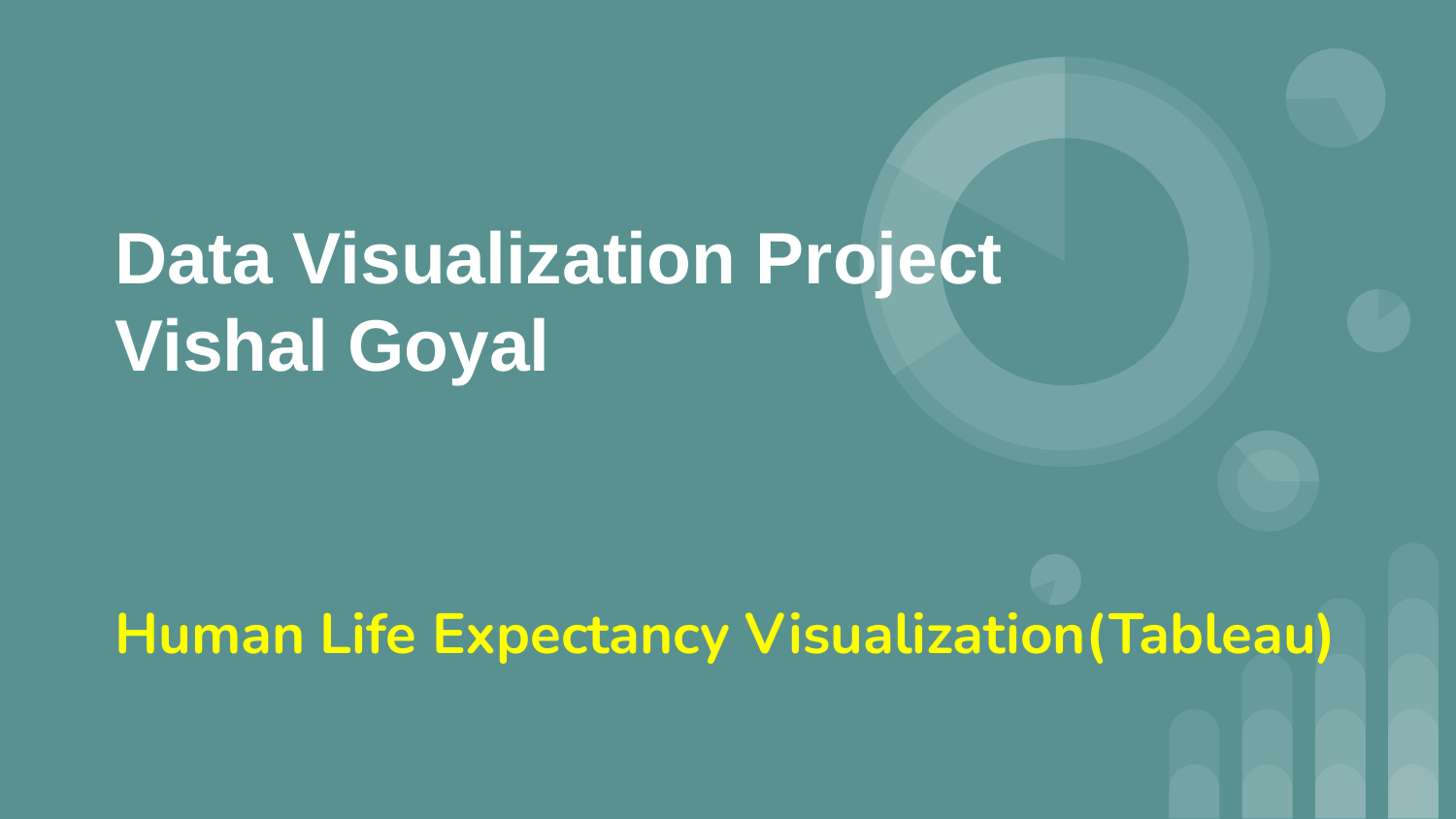

# Data Visualization Project
Vishal Goyal
Human Life Expectancy Visualization(Tableau)